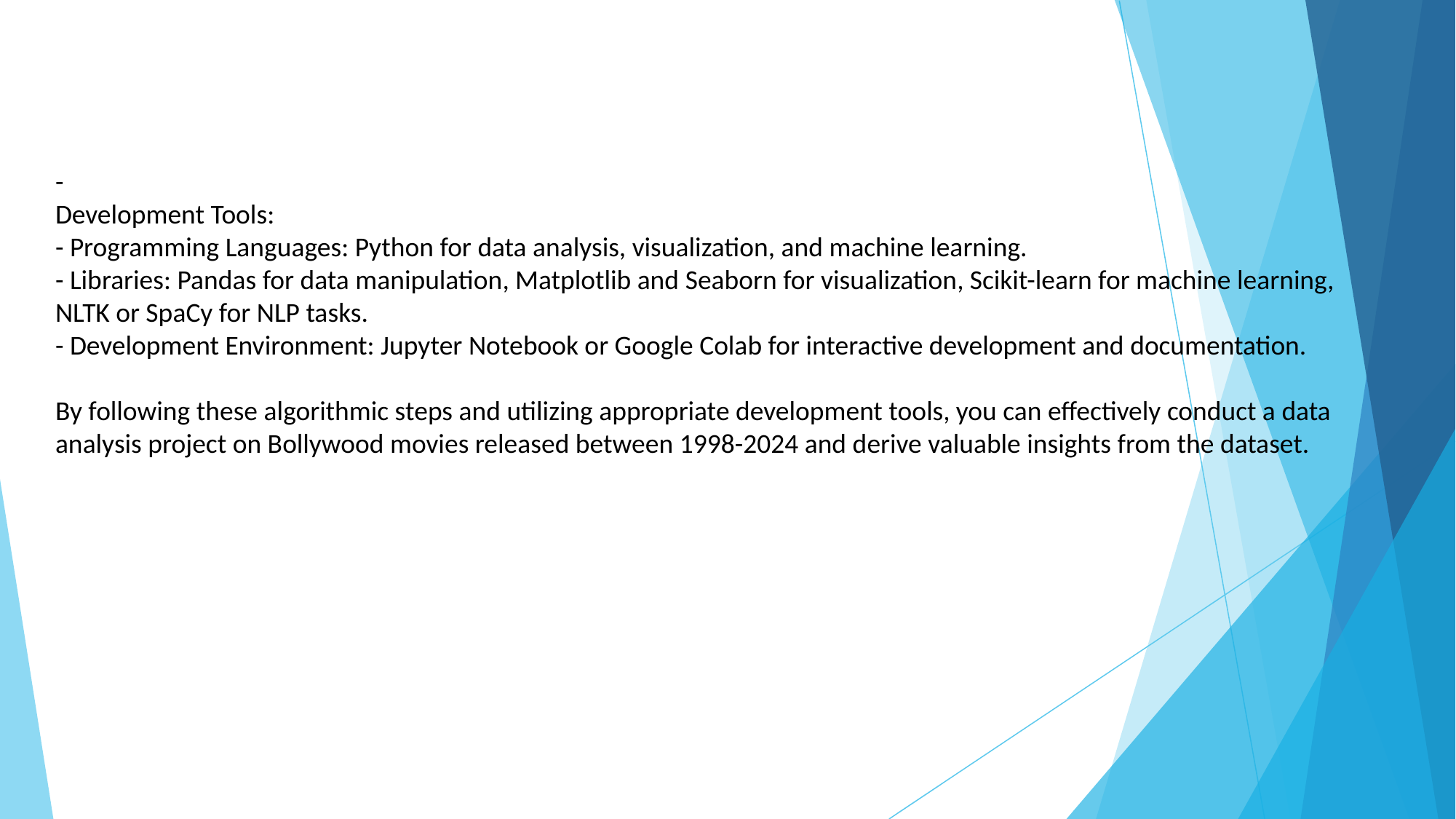

#
-
Development Tools:
- Programming Languages: Python for data analysis, visualization, and machine learning.
- Libraries: Pandas for data manipulation, Matplotlib and Seaborn for visualization, Scikit-learn for machine learning, NLTK or SpaCy for NLP tasks.
- Development Environment: Jupyter Notebook or Google Colab for interactive development and documentation.

By following these algorithmic steps and utilizing appropriate development tools, you can effectively conduct a data analysis project on Bollywood movies released between 1998-2024 and derive valuable insights from the dataset.